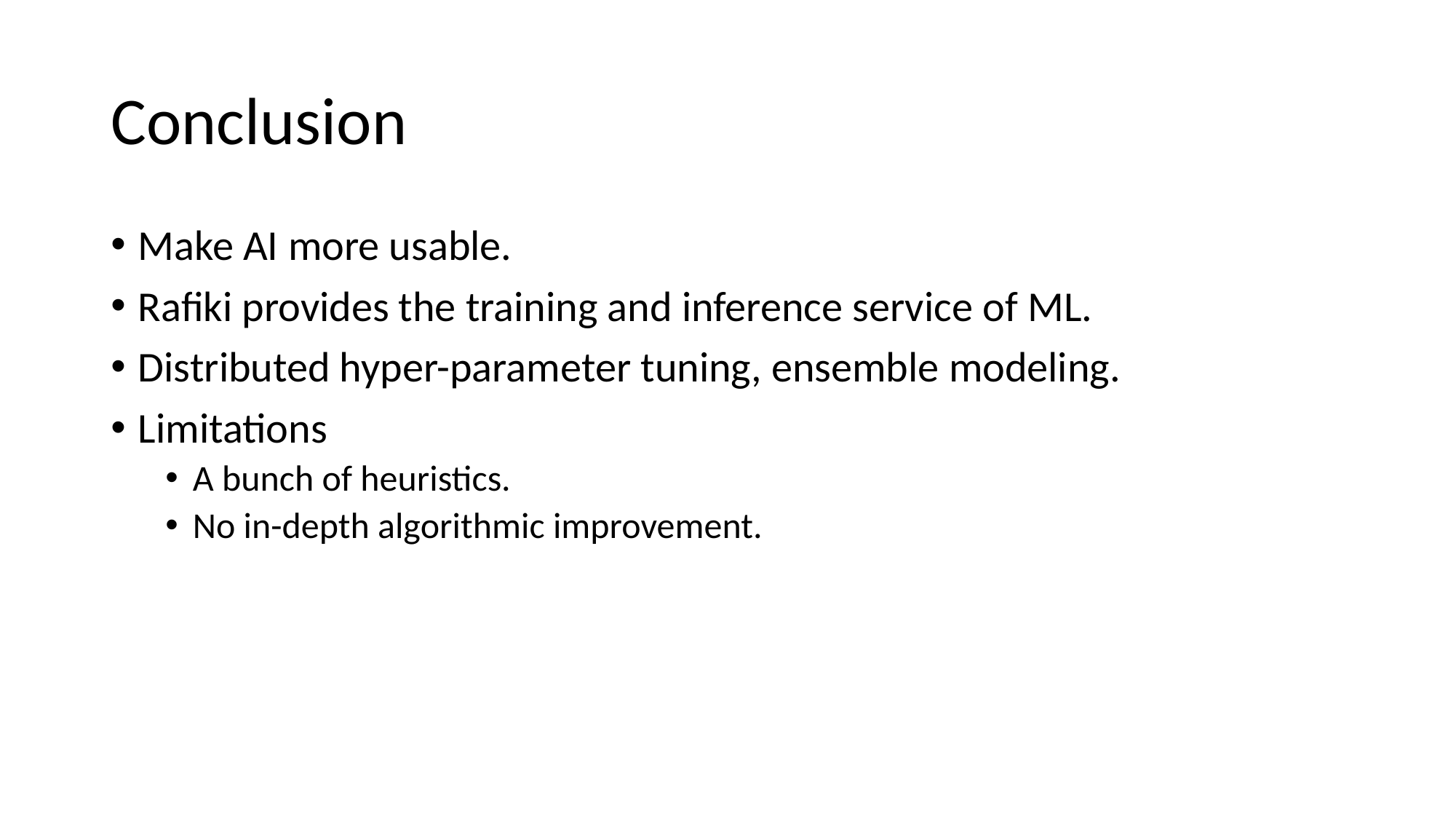

# Conclusion
Make AI more usable.
Rafiki provides the training and inference service of ML.
Distributed hyper-parameter tuning, ensemble modeling.
Limitations
A bunch of heuristics.
No in-depth algorithmic improvement.